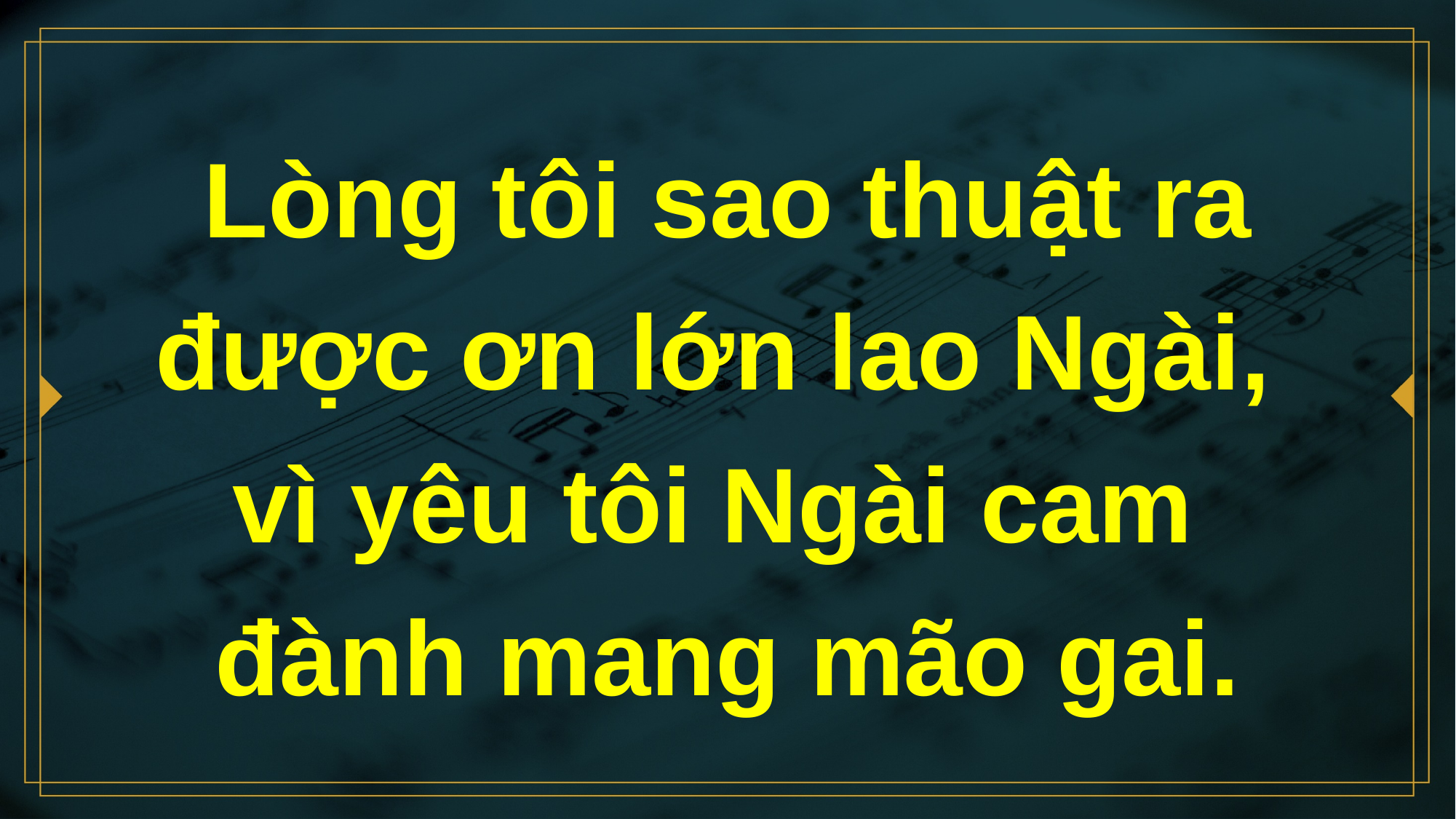

# Lòng tôi sao thuật ra được ơn lớn lao Ngài, vì yêu tôi Ngài cam đành mang mão gai.